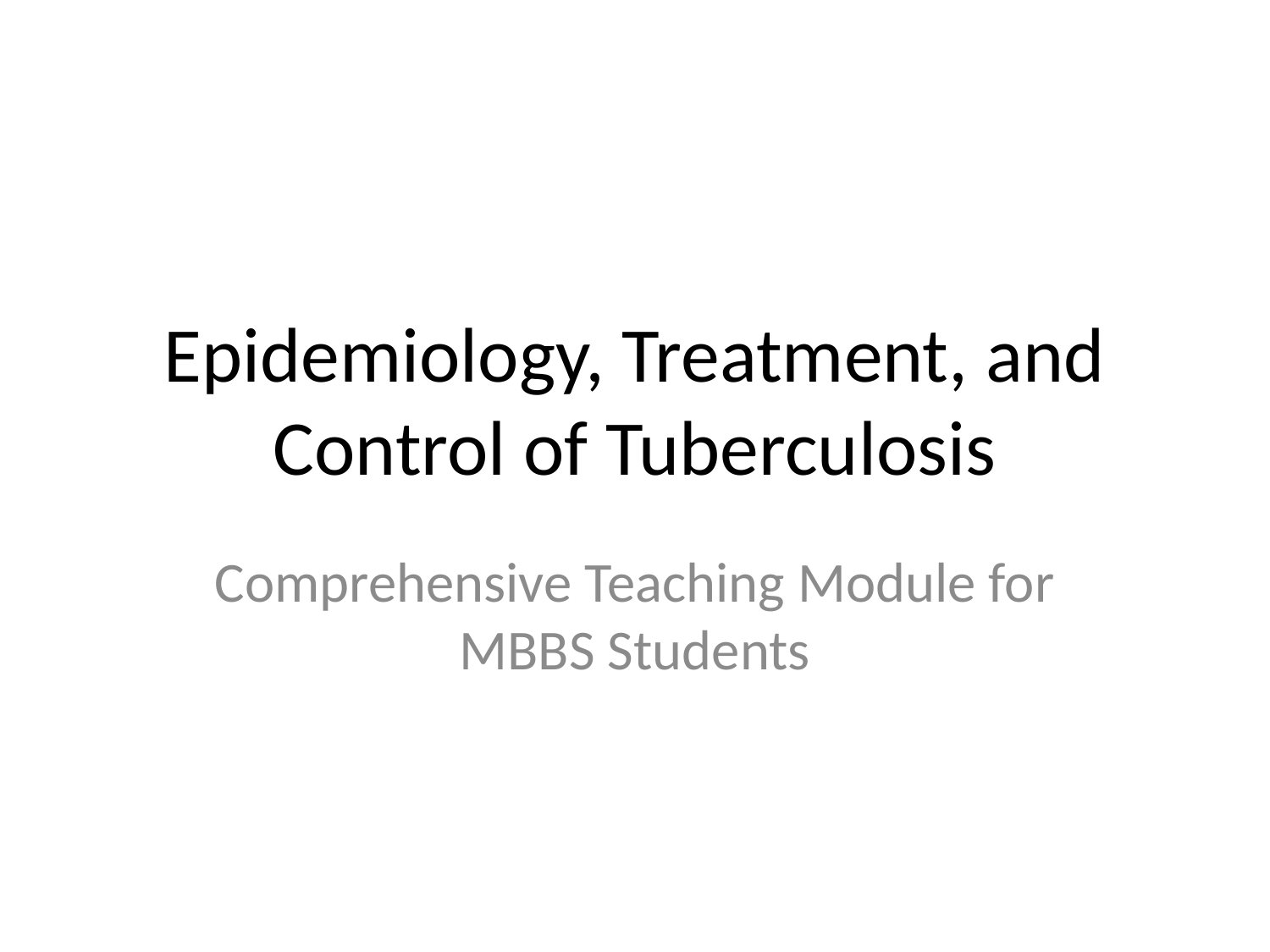

# Epidemiology, Treatment, and Control of Tuberculosis
Comprehensive Teaching Module for MBBS Students